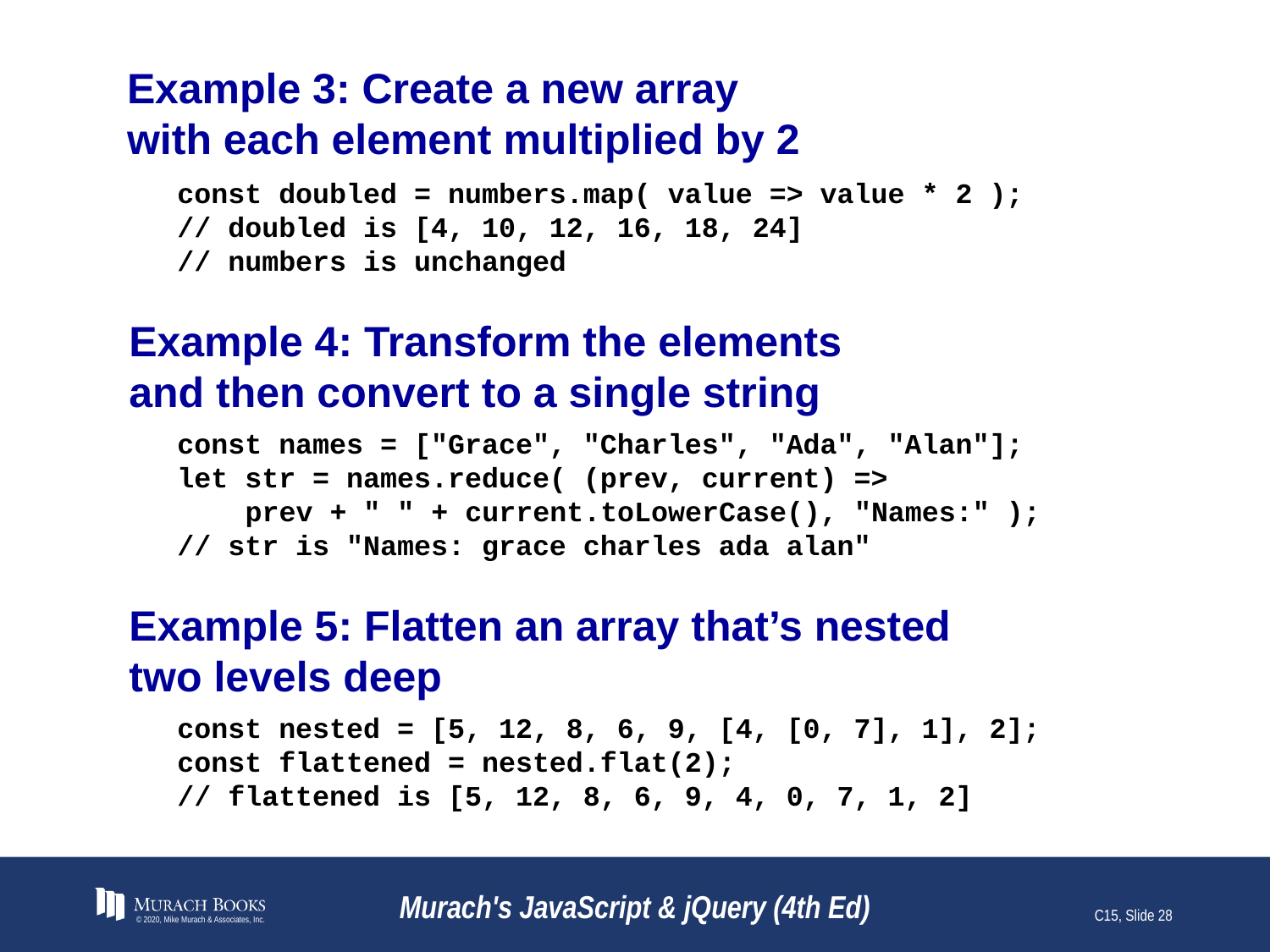

# Example 3: Create a new array with each element multiplied by 2
const doubled = numbers.map( value => value * 2 );
// doubled is [4, 10, 12, 16, 18, 24]
// numbers is unchanged
Example 4: Transform the elements
and then convert to a single string
const names = ["Grace", "Charles", "Ada", "Alan"];
let str = names.reduce( (prev, current) =>
    prev + " " + current.toLowerCase(), "Names:" );
// str is "Names: grace charles ada alan"
Example 5: Flatten an array that’s nested
two levels deep
const nested = [5, 12, 8, 6, 9, [4, [0, 7], 1], 2];
const flattened = nested.flat(2);
// flattened is [5, 12, 8, 6, 9, 4, 0, 7, 1, 2]

© 2020, Mike Murach & Associates, Inc.
Murach's JavaScript & jQuery (4th Ed)

C15, Slide 28